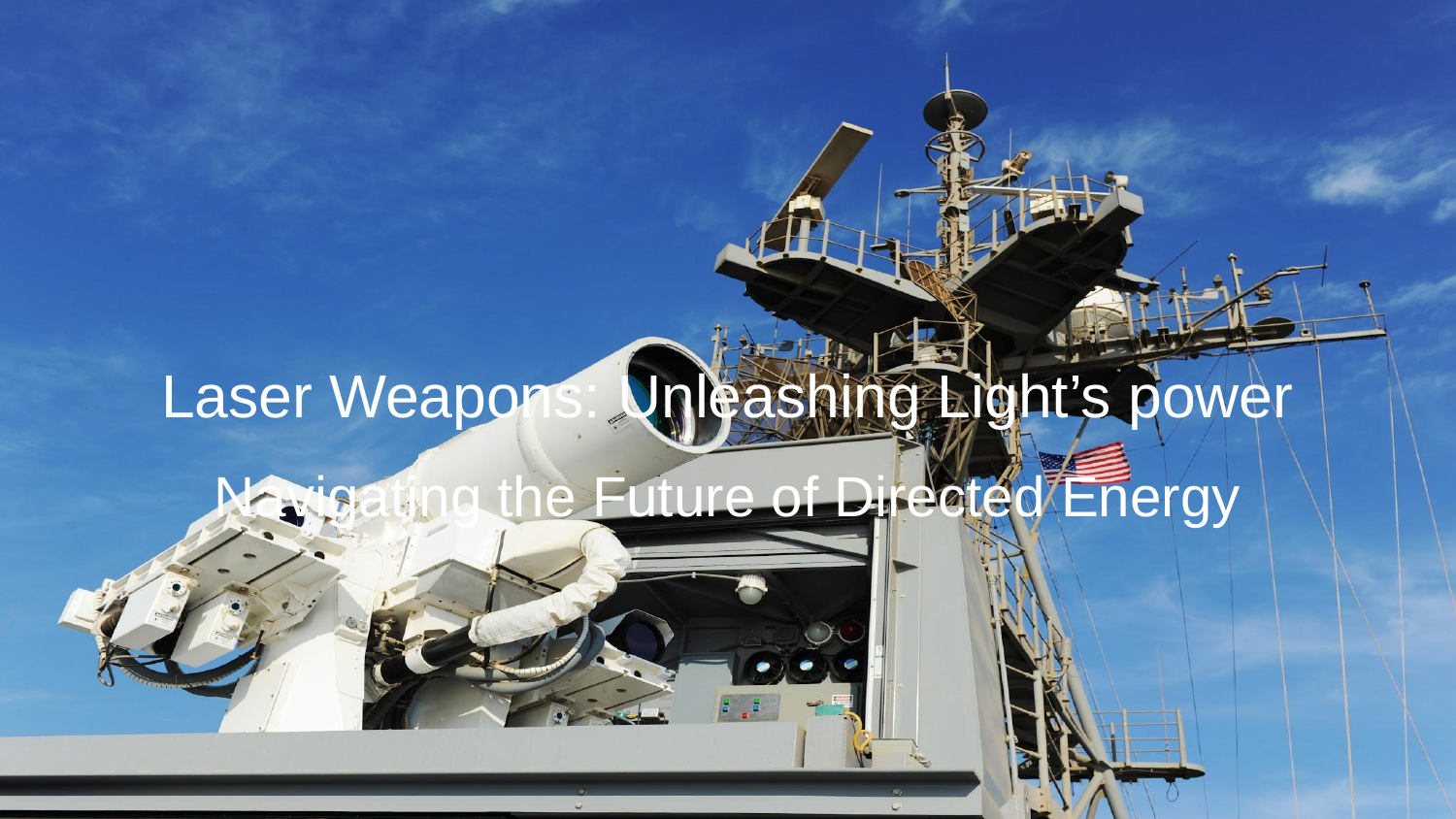

# Laser Weapons: Unleashing Light’s power
Navigating the Future of Directed Energy